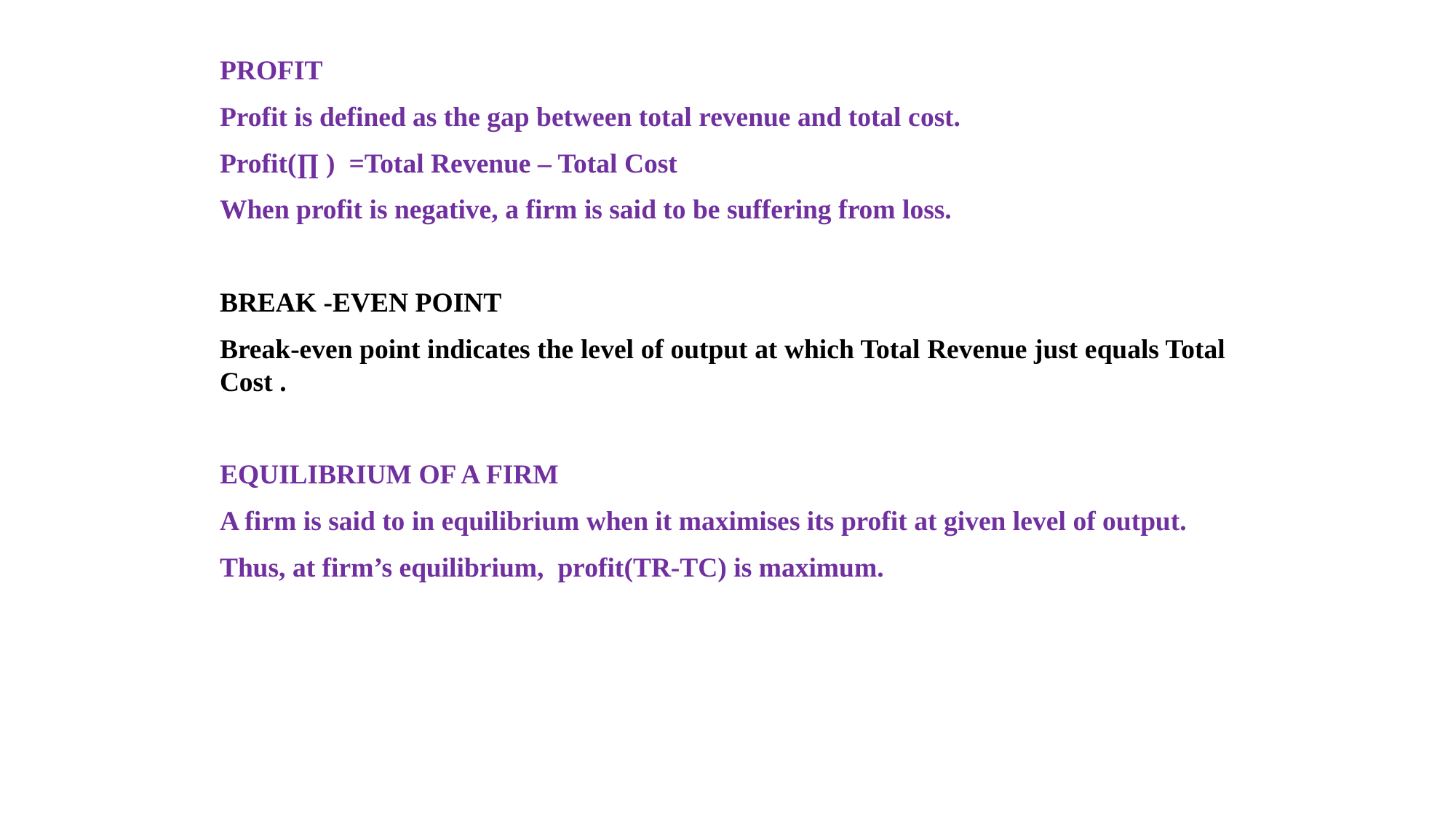

PROFIT
Profit is defined as the gap between total revenue and total cost.
Profit(∏ )  =Total Revenue – Total Cost
When profit is negative, a firm is said to be suffering from loss.

BREAK -EVEN POINT
Break-even point indicates the level of output at which Total Revenue just equals Total Cost .

EQUILIBRIUM OF A FIRM
A firm is said to in equilibrium when it maximises its profit at given level of output.
Thus, at firm’s equilibrium,  profit(TR-TC) is maximum.